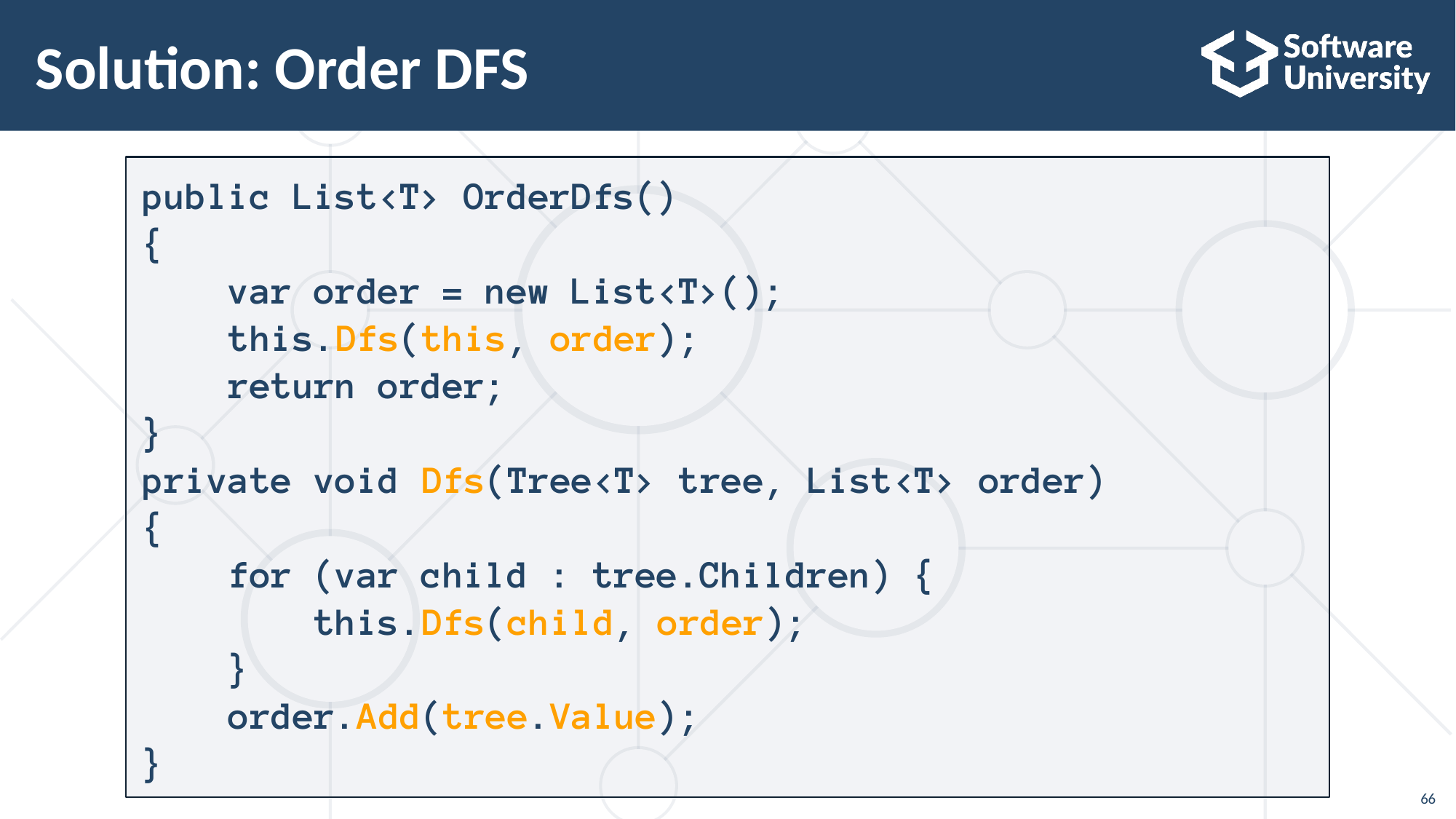

# Solution: Order DFS
public List<T> OrderDfs()
{
    var order = new List<T>();
    this.Dfs(this, order);
    return order;
}
private void Dfs(Tree<T> tree, List<T> order)
{
    for (var child : tree.Children) {
        this.Dfs(child, order);
    }
    order.Add(tree.Value);
}
66